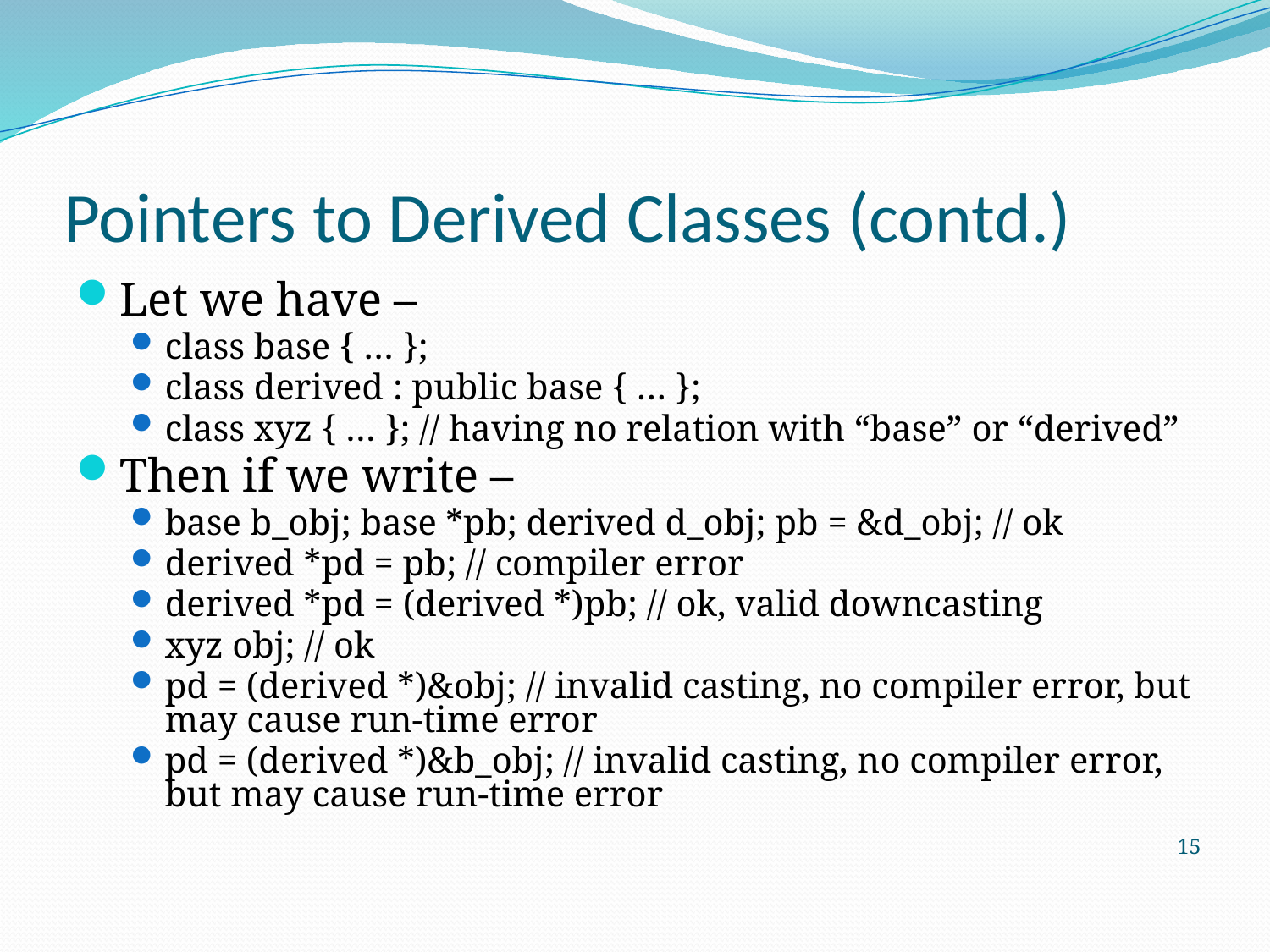

# Pointers to Derived Classes (contd.)
Let we have –
class base { … };
class derived : public base { … };
class xyz { … }; // having no relation with “base” or “derived”
Then if we write –
base b_obj; base *pb; derived d_obj; pb = &d_obj; // ok
derived *pd = pb; // compiler error
derived *pd = (derived *)pb; // ok, valid downcasting
xyz obj; // ok
pd = (derived *)&obj; // invalid casting, no compiler error, but may cause run-time error
pd = (derived *)&b_obj; // invalid casting, no compiler error, but may cause run-time error
15